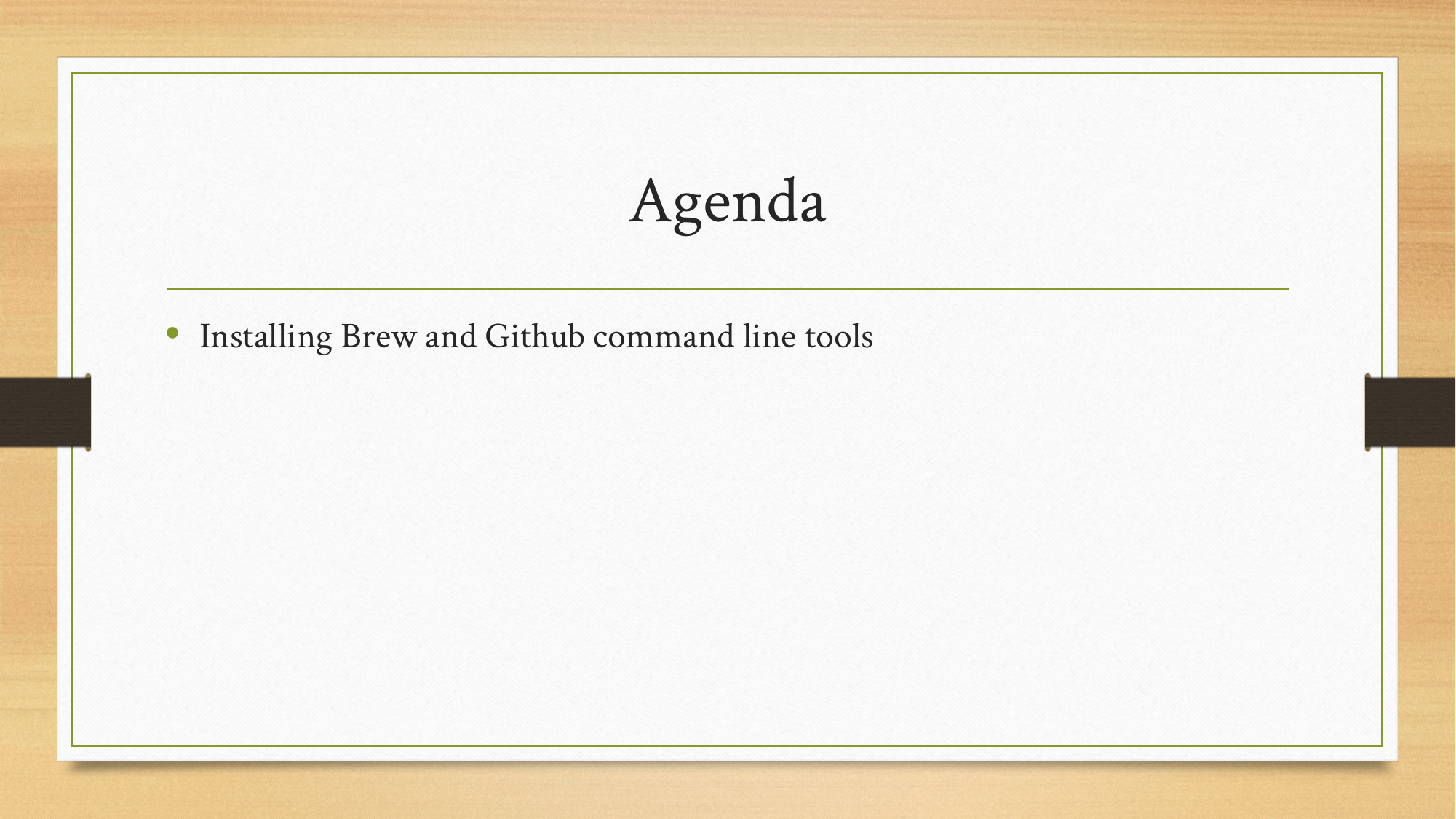

# Agenda
Installing Brew and Github command line tools